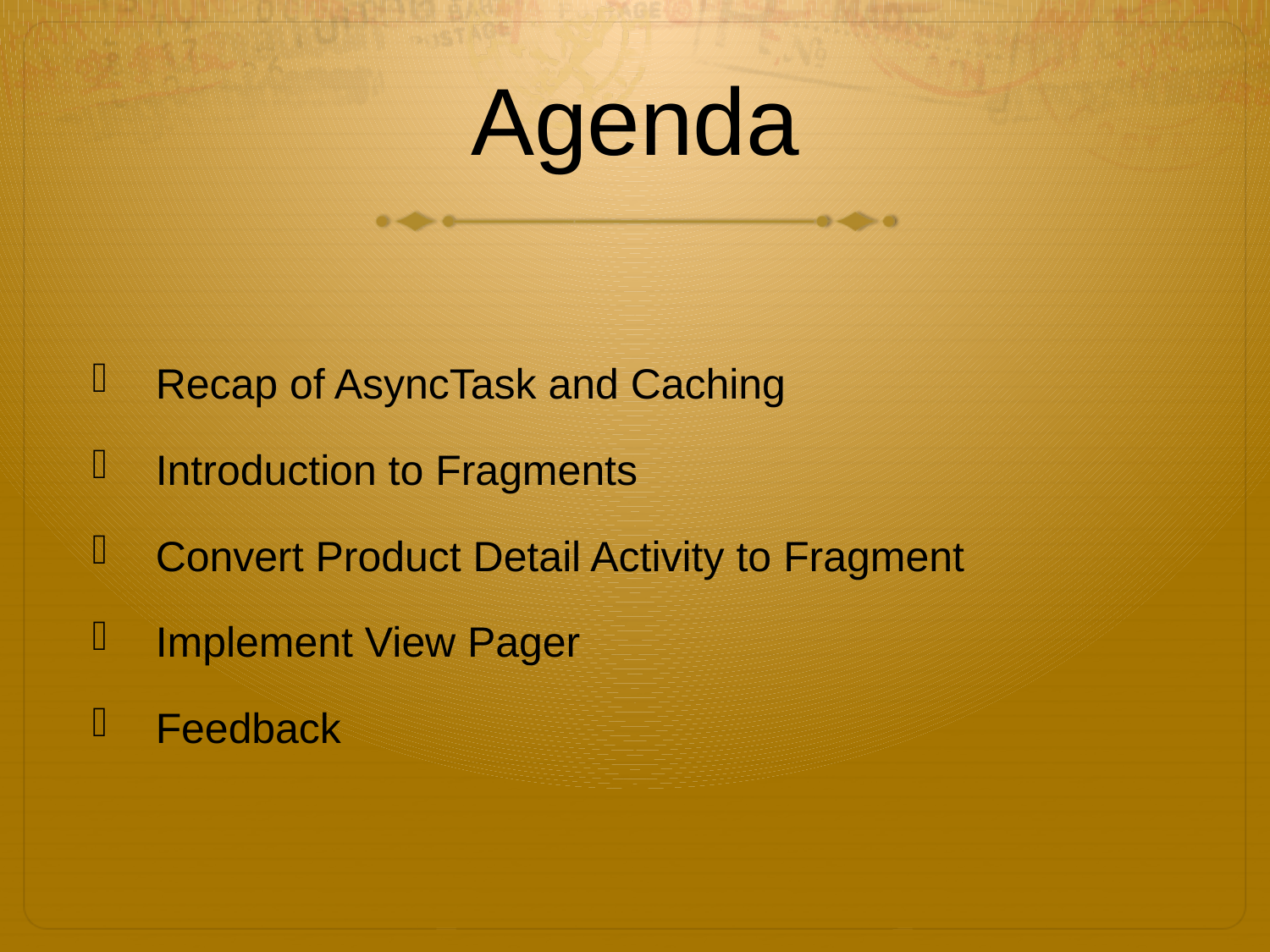

# Agenda

Recap of AsyncTask and Caching
Introduction to Fragments
Convert Product Detail Activity to Fragment
Implement View Pager
Feedback